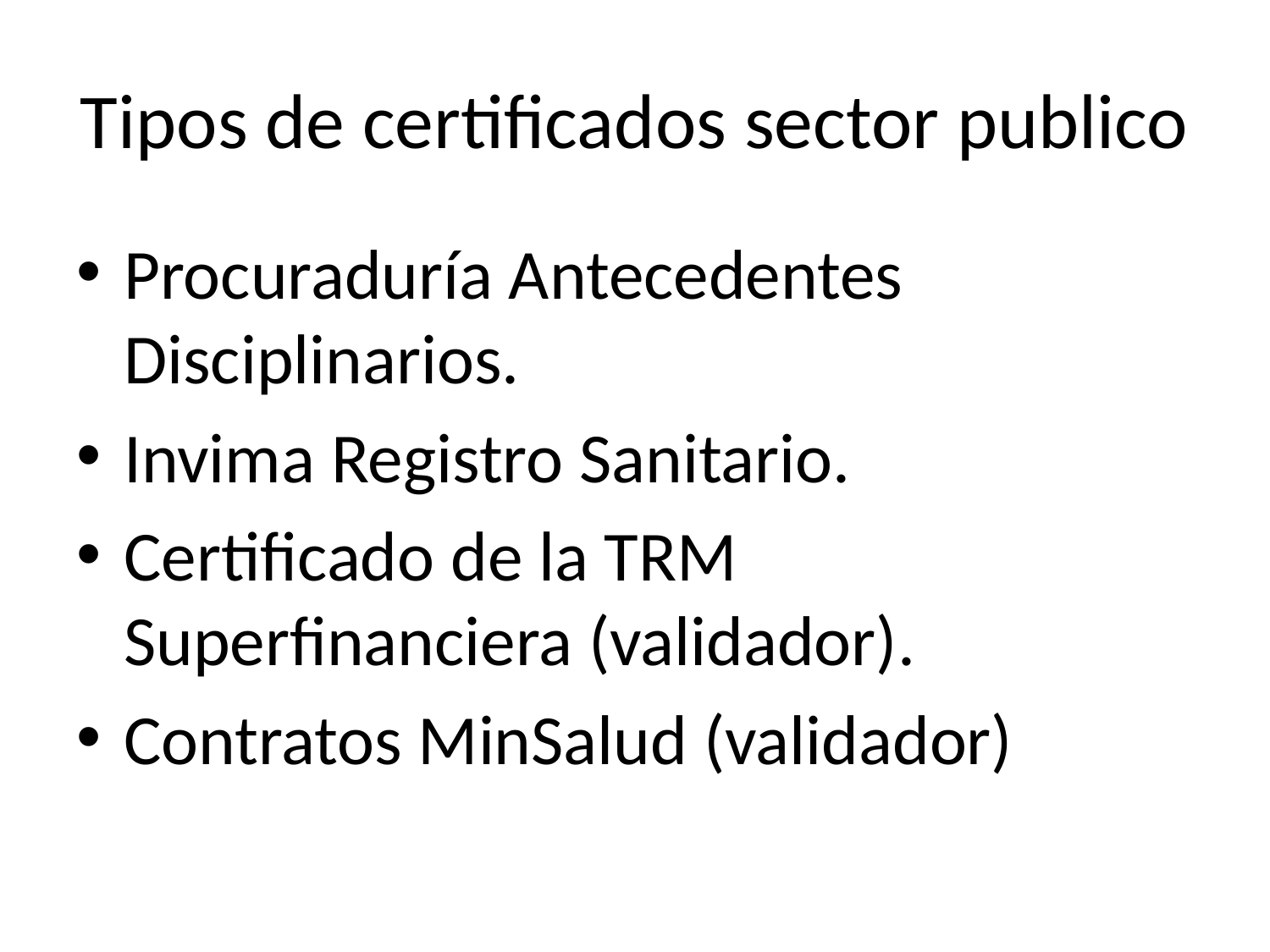

# Tipos de certificados sector publico
Procuraduría Antecedentes Disciplinarios.
Invima Registro Sanitario.
Certificado de la TRM Superfinanciera (validador).
Contratos MinSalud (validador)